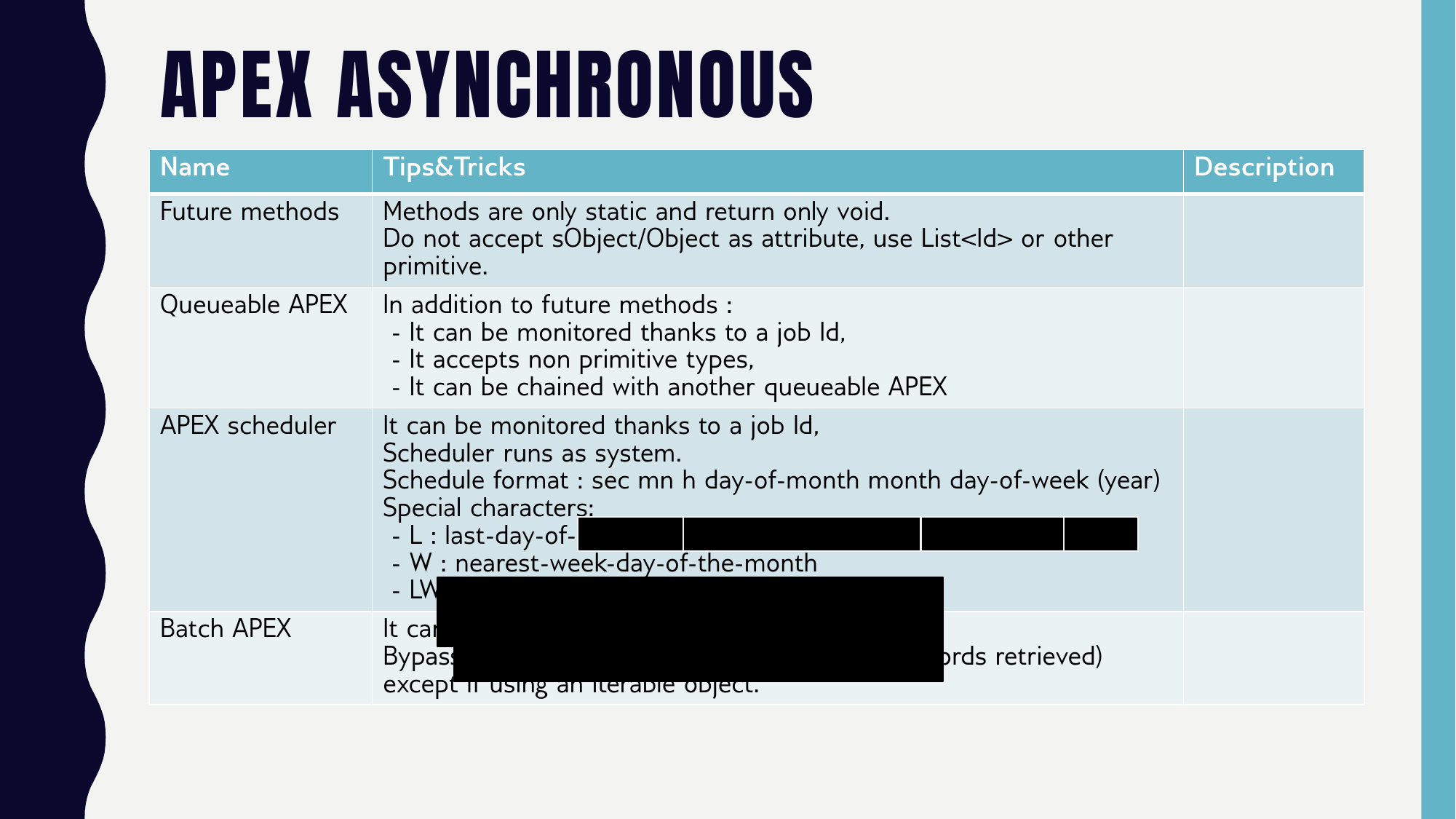

# APEX asynchronous
| Name | Tips&Tricks | Description |
| --- | --- | --- |
| Future methods | Methods are only static and return only void. Do not accept sObject/Object as attribute, use List<Id> or other primitive. |  |
| Queueable APEX | In addition to future methods : - It can be monitored thanks to a job Id, - It accepts non primitive types, - It can be chained with another queueable APEX |  |
| APEX scheduler | It can be monitored thanks to a job Id, Scheduler runs as system. Schedule format : sec mn h day-of-month month day-of-week (year) Special characters: - L : last-day-of-the-month or last-day-of-the-week - W : nearest-week-day-of-the-month - LW : last-week-day-of-the-month |  |
| Batch APEX | It can be monitored thanks to a job Id, Bypass SOQL governor limits (up to 50million records retrieved) except if using an Iterable object. |  |